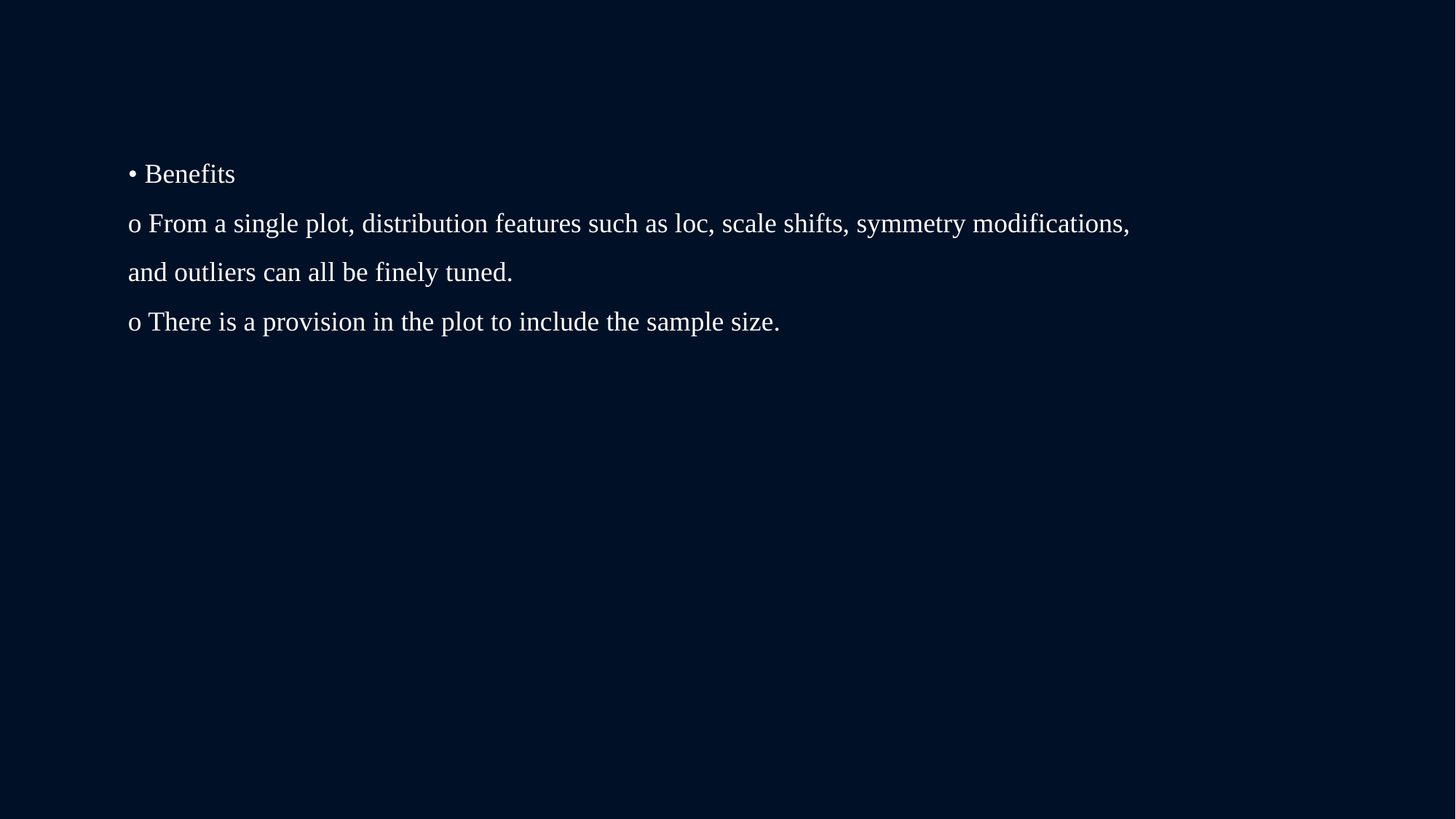

• Benefits
o From a single plot, distribution features such as loc, scale shifts, symmetry modifications, and outliers can all be finely tuned.
o There is a provision in the plot to include the sample size.